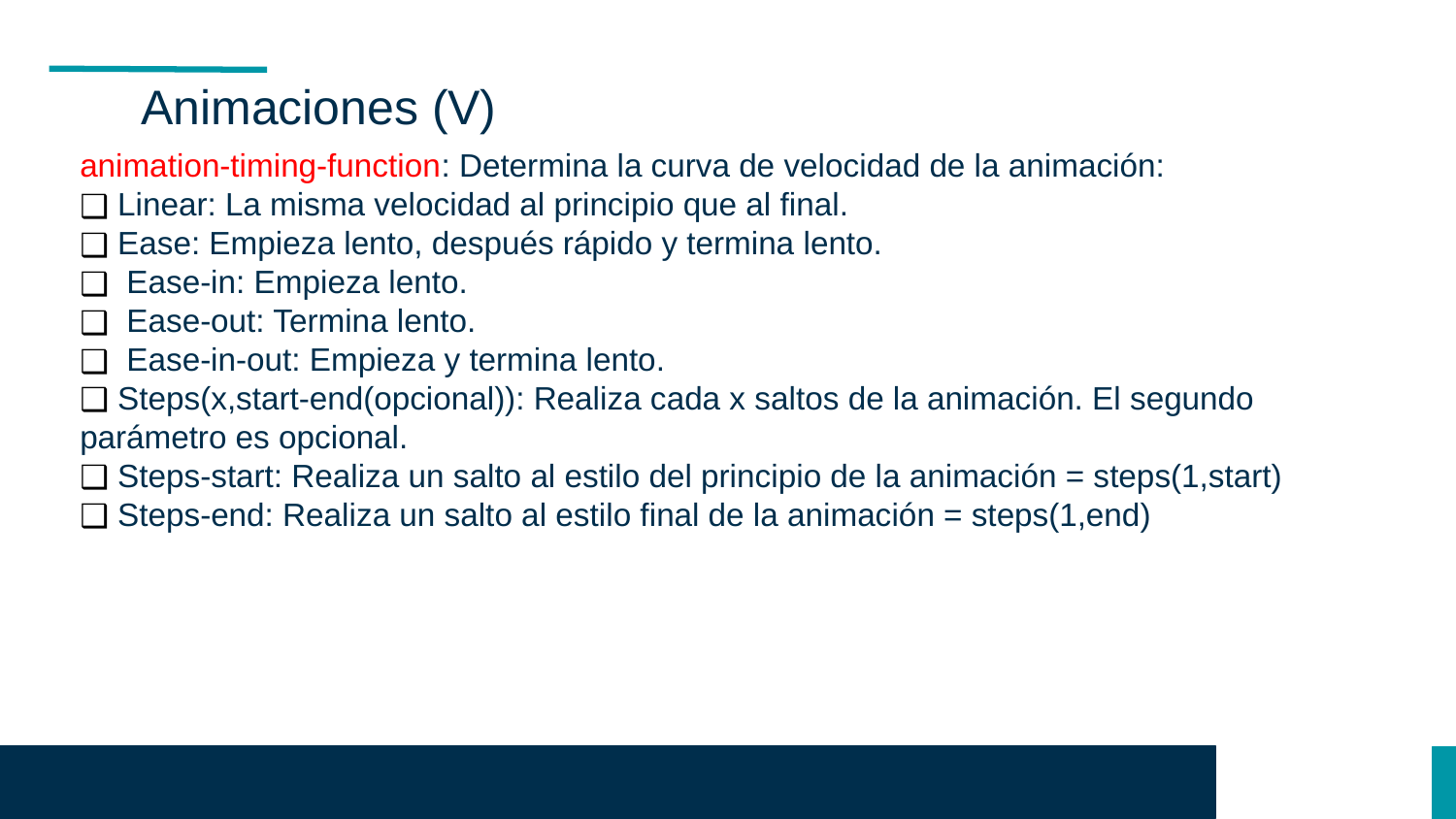

Animaciones (V)
animation-timing-function: Determina la curva de velocidad de la animación:
 Linear: La misma velocidad al principio que al final.
 Ease: Empieza lento, después rápido y termina lento.
  Ease-in: Empieza lento.
  Ease-out: Termina lento.
  Ease-in-out: Empieza y termina lento.
 Steps(x,start-end(opcional)): Realiza cada x saltos de la animación. El segundo  parámetro es opcional.
 Steps-start: Realiza un salto al estilo del principio de la animación = steps(1,start)
 Steps-end: Realiza un salto al estilo final de la animación = steps(1,end)